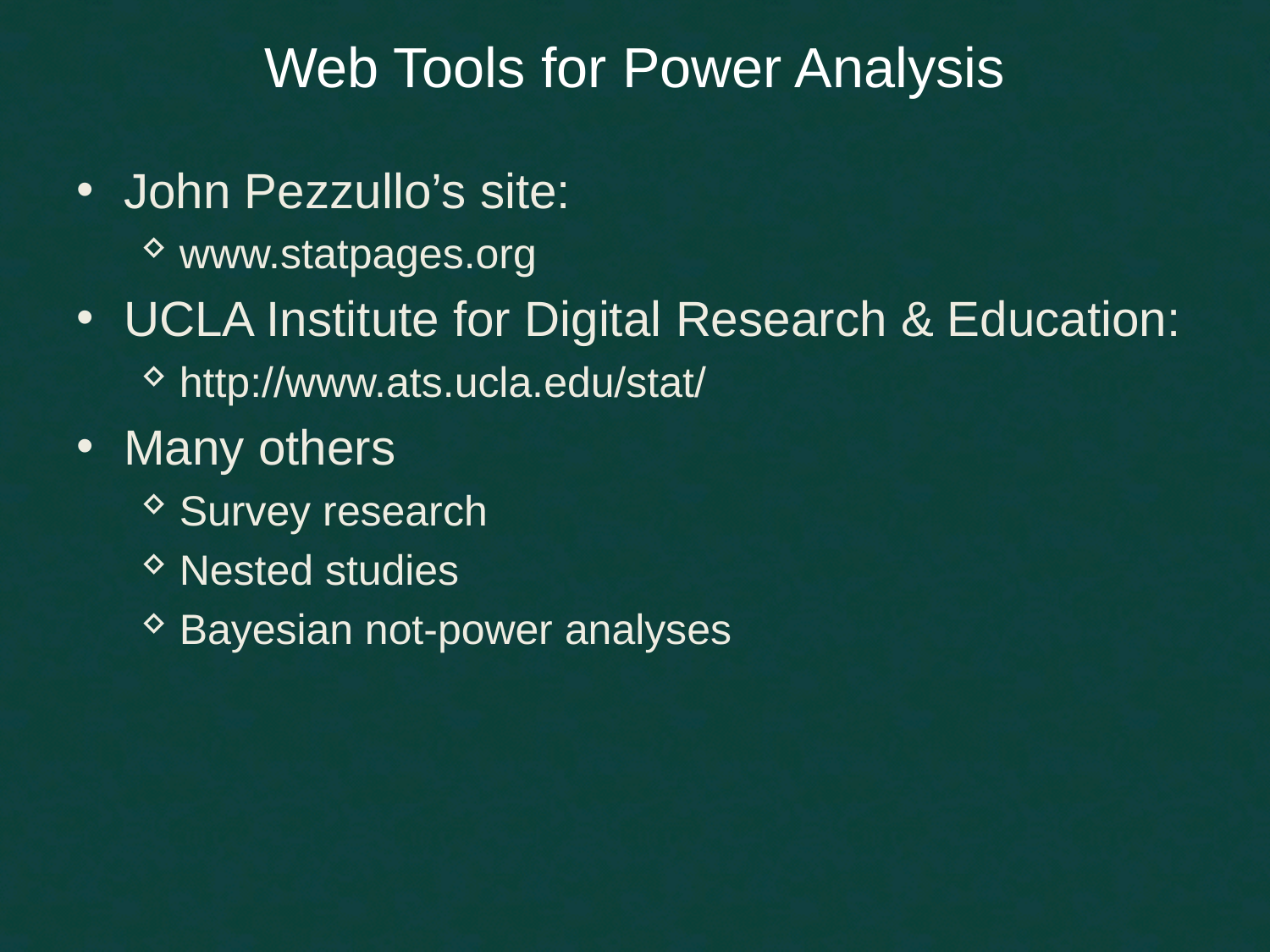

# Web Tools for Power Analysis
John Pezzullo’s site:
www.statpages.org
UCLA Institute for Digital Research & Education:
http://www.ats.ucla.edu/stat/
Many others
Survey research
Nested studies
Bayesian not-power analyses